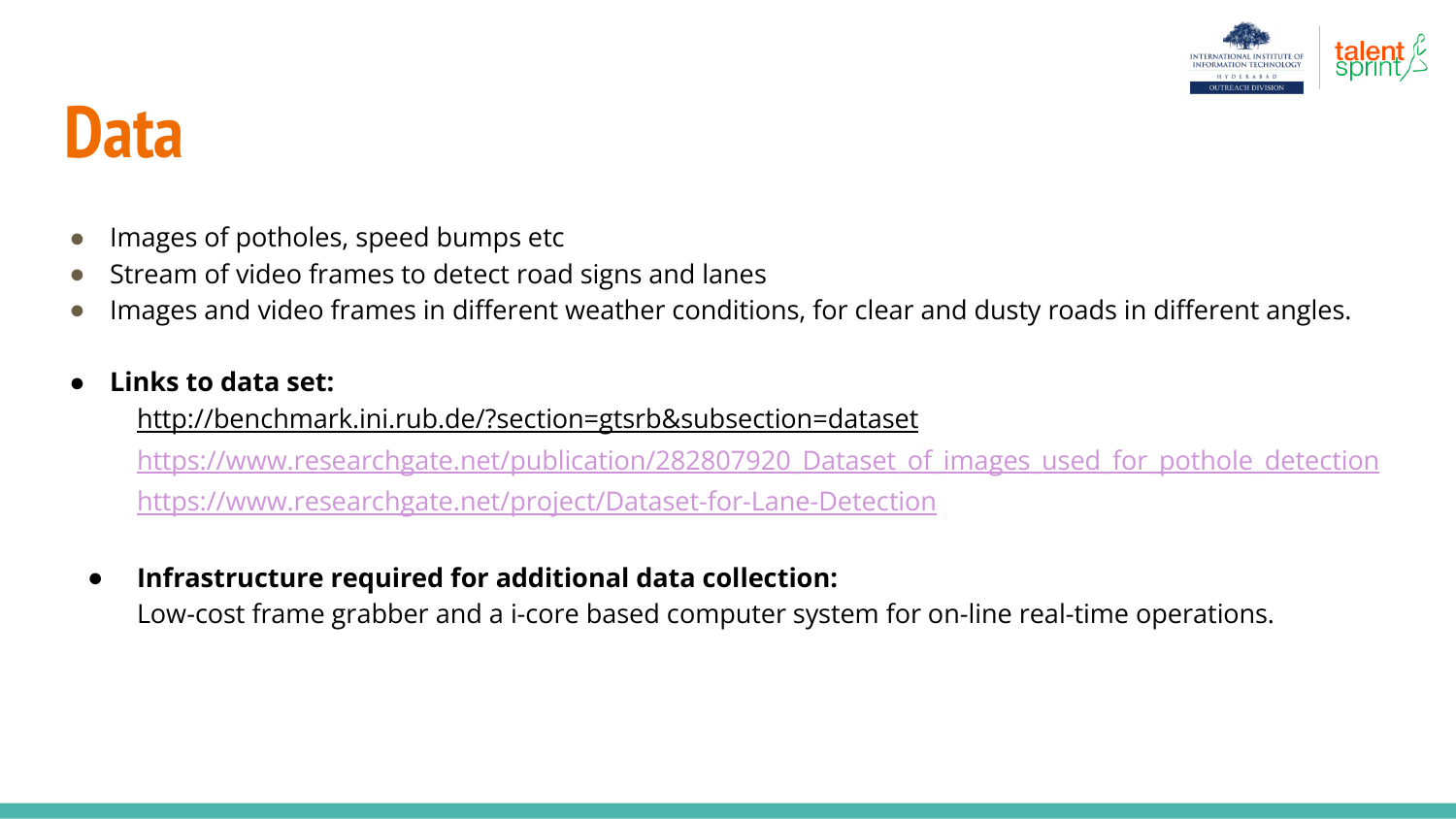

# Data
Images of potholes, speed bumps etc
Stream of video frames to detect road signs and lanes
Images and video frames in different weather conditions, for clear and dusty roads in different angles.

Links to data set:
http://benchmark.ini.rub.de/?section=gtsrb&subsection=dataset
https://www.researchgate.net/publication/282807920_Dataset_of_images_used_for_pothole_detection
https://www.researchgate.net/project/Dataset-for-Lane-Detection

Infrastructure required for additional data collection:
Low-cost frame grabber and a i-core based computer system for on-line real-time operations.